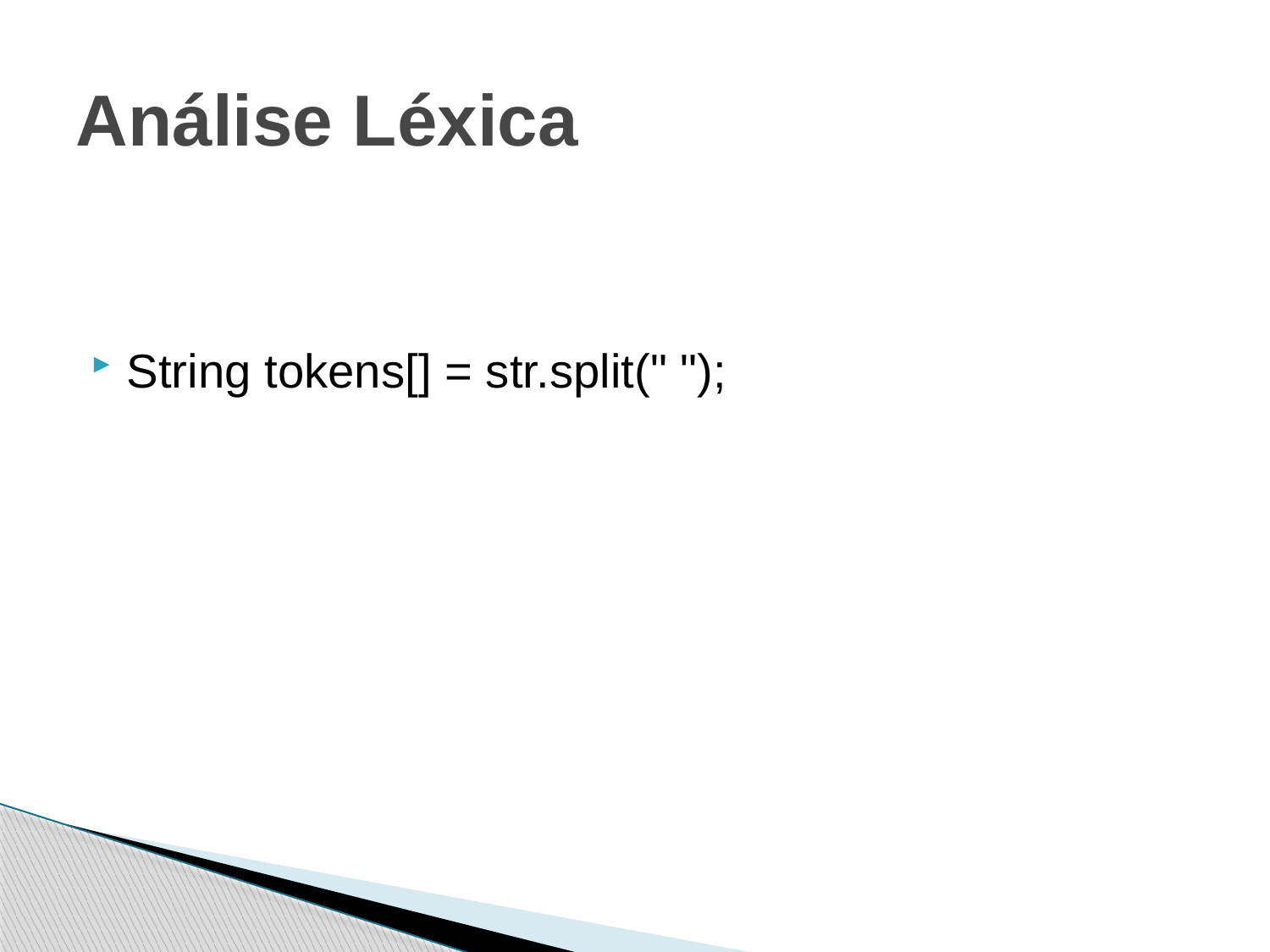

# Análise Léxica

String tokens[] = str.split(" ");